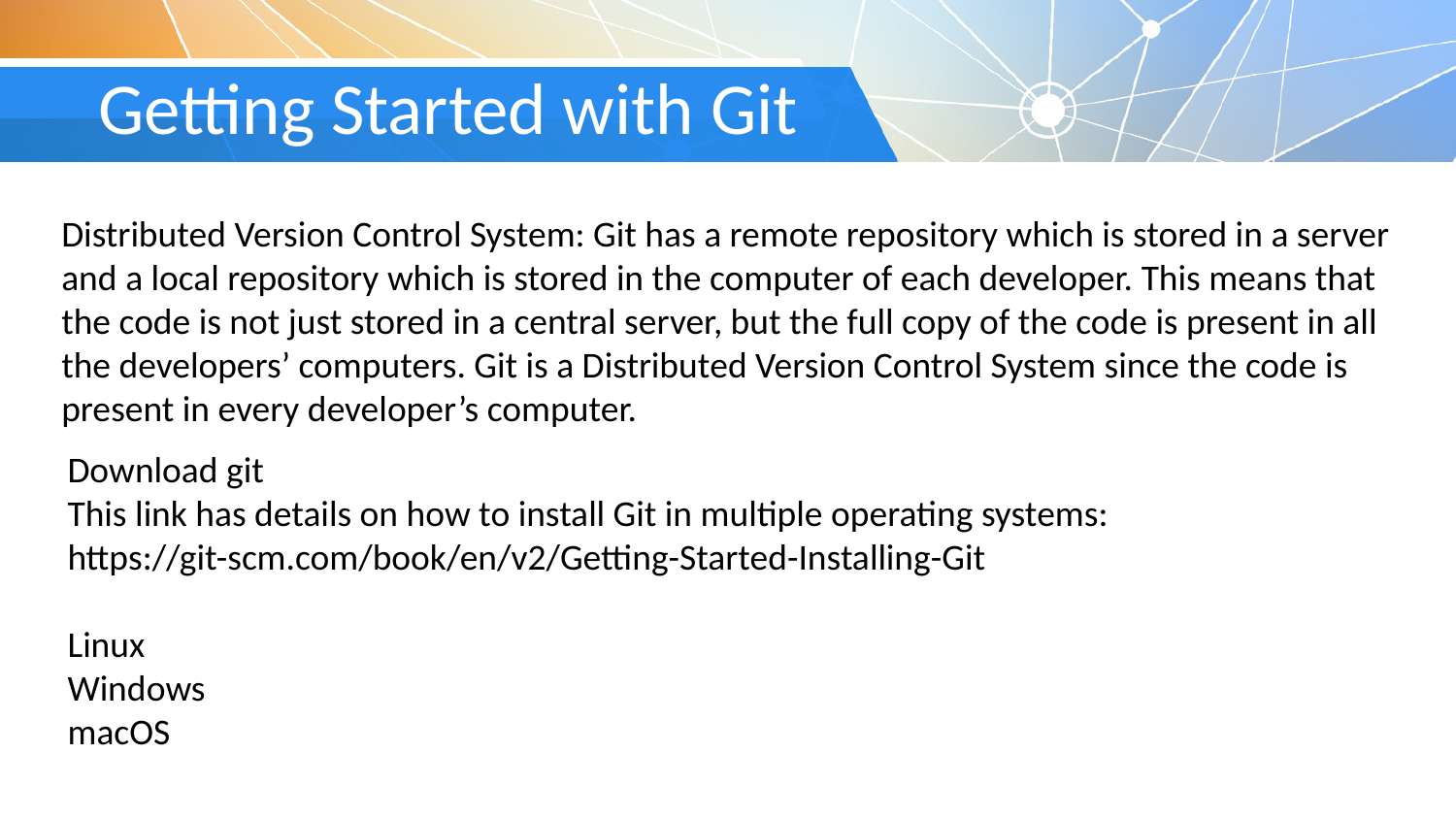

# Getting Started with Git
Distributed Version Control System: Git has a remote repository which is stored in a server and a local repository which is stored in the computer of each developer. This means that the code is not just stored in a central server, but the full copy of the code is present in all the developers’ computers. Git is a Distributed Version Control System since the code is present in every developer’s computer.
Download git
This link has details on how to install Git in multiple operating systems:
https://git-scm.com/book/en/v2/Getting-Started-Installing-Git
Linux
Windows
macOS